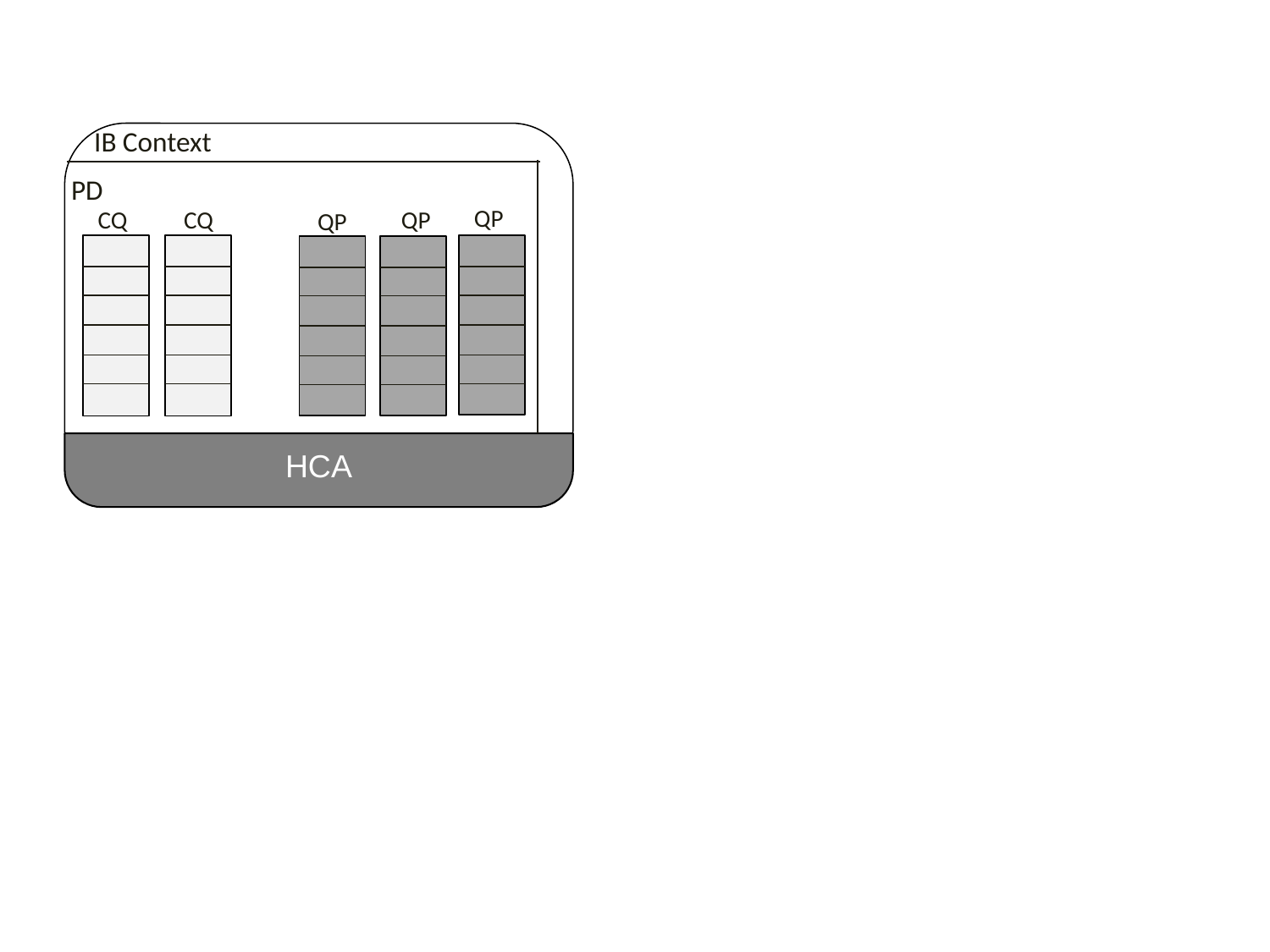

IB Context

PD
HCA
QP
CQ
CQ
QP
QP